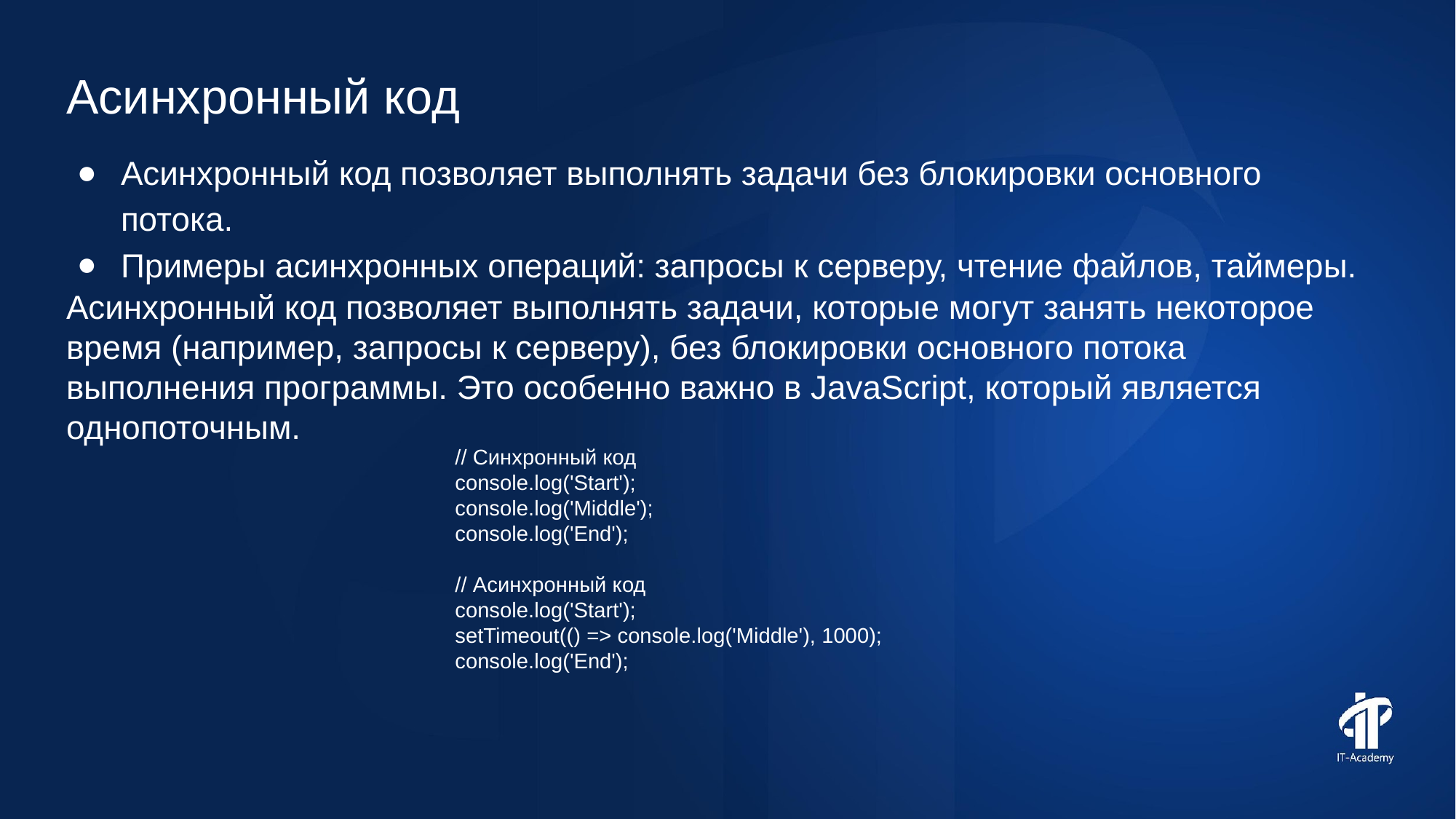

Асинхронный код
Асинхронный код позволяет выполнять задачи без блокировки основного потока.
Примеры асинхронных операций: запросы к серверу, чтение файлов, таймеры.
Асинхронный код позволяет выполнять задачи, которые могут занять некоторое время (например, запросы к серверу), без блокировки основного потока выполнения программы. Это особенно важно в JavaScript, который является однопоточным.
// Синхронный код
console.log('Start');
console.log('Middle');
console.log('End');

// Асинхронный код
console.log('Start');
setTimeout(() => console.log('Middle'), 1000);
console.log('End');